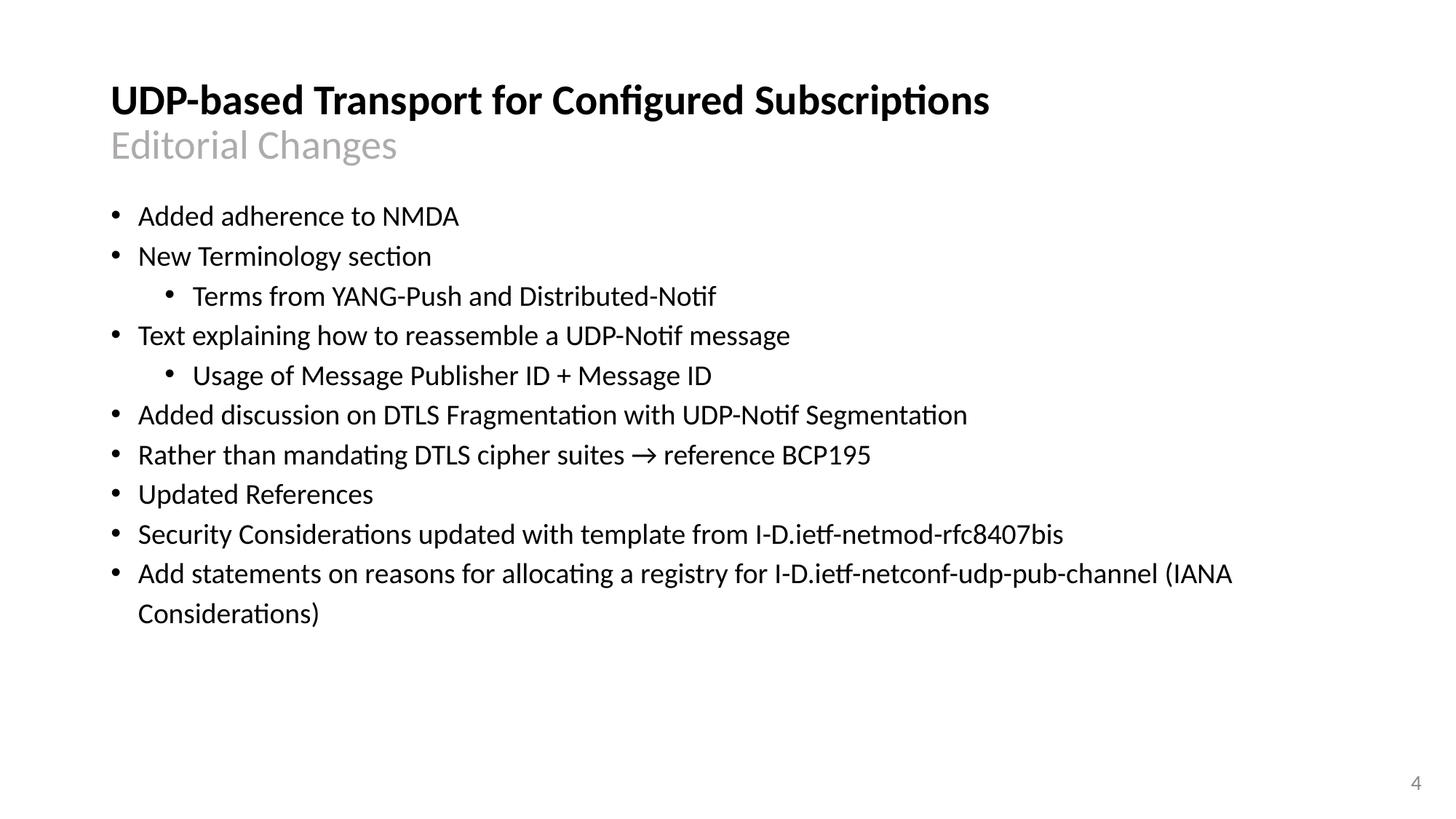

# UDP-based Transport for Configured Subscriptions Editorial Changes
Added adherence to NMDA
New Terminology section
Terms from YANG-Push and Distributed-Notif
Text explaining how to reassemble a UDP-Notif message
Usage of Message Publisher ID + Message ID
Added discussion on DTLS Fragmentation with UDP-Notif Segmentation
Rather than mandating DTLS cipher suites → reference BCP195
Updated References
Security Considerations updated with template from I-D.ietf-netmod-rfc8407bis
Add statements on reasons for allocating a registry for I-D.ietf-netconf-udp-pub-channel (IANA Considerations)

4